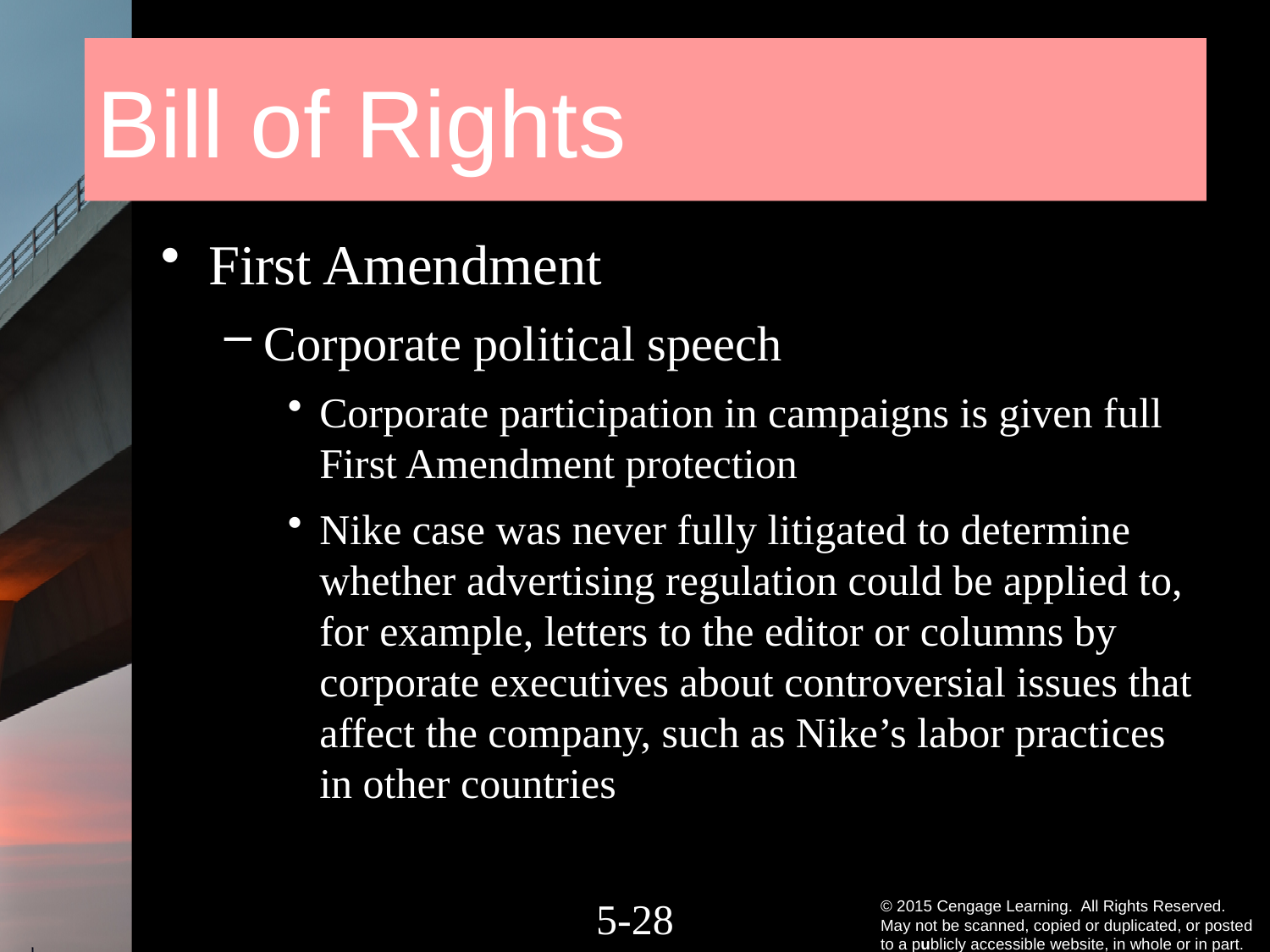

# Bill of Rights
First Amendment
Corporate political speech
Corporate participation in campaigns is given full First Amendment protection
Nike case was never fully litigated to determine whether advertising regulation could be applied to, for example, letters to the editor or columns by corporate executives about controversial issues that affect the company, such as Nike’s labor practices in other countries
5-28